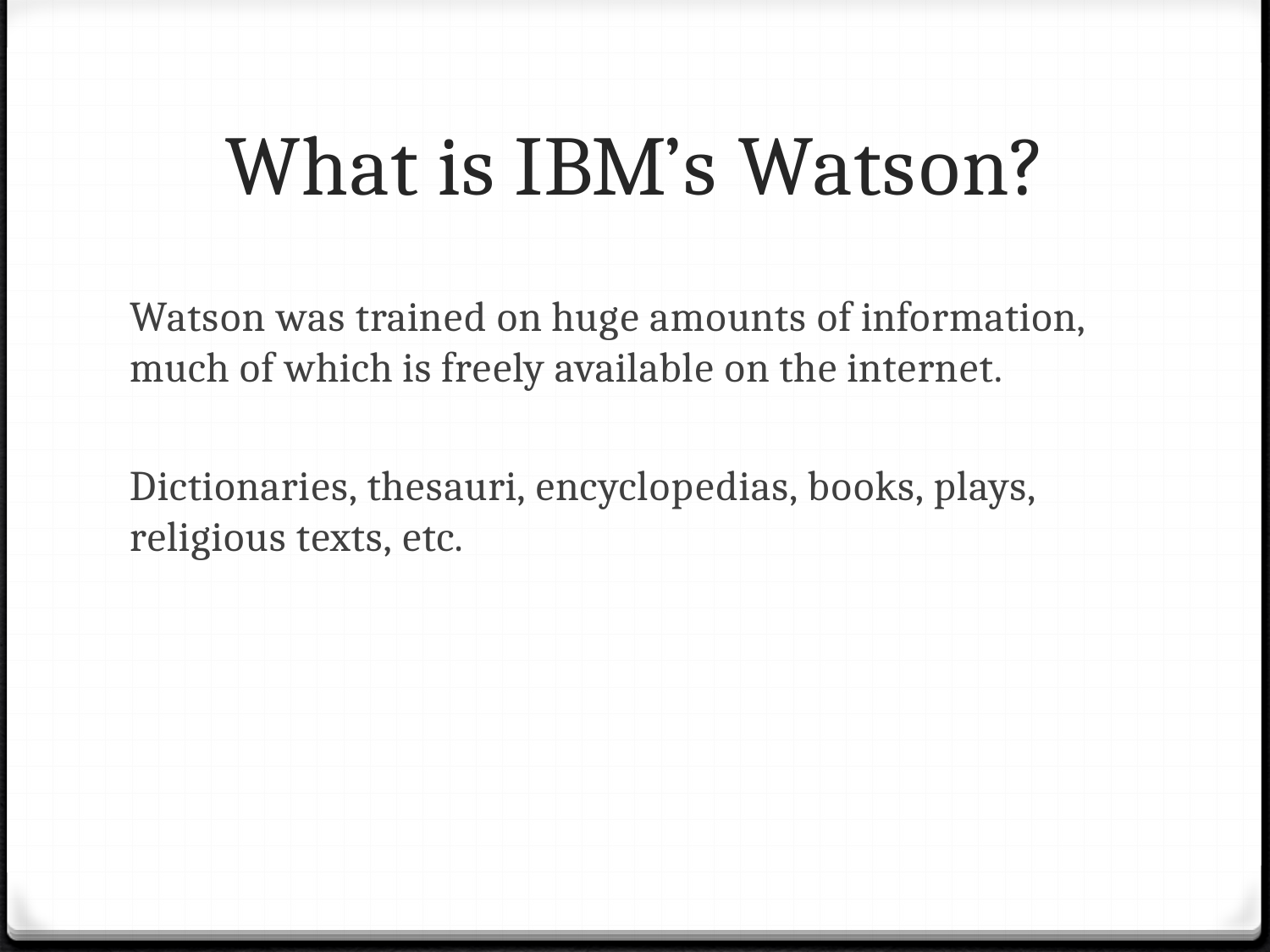

# What is IBM’s Watson?
Watson was trained on huge amounts of information, much of which is freely available on the internet.

Dictionaries, thesauri, encyclopedias, books, plays, religious texts, etc.